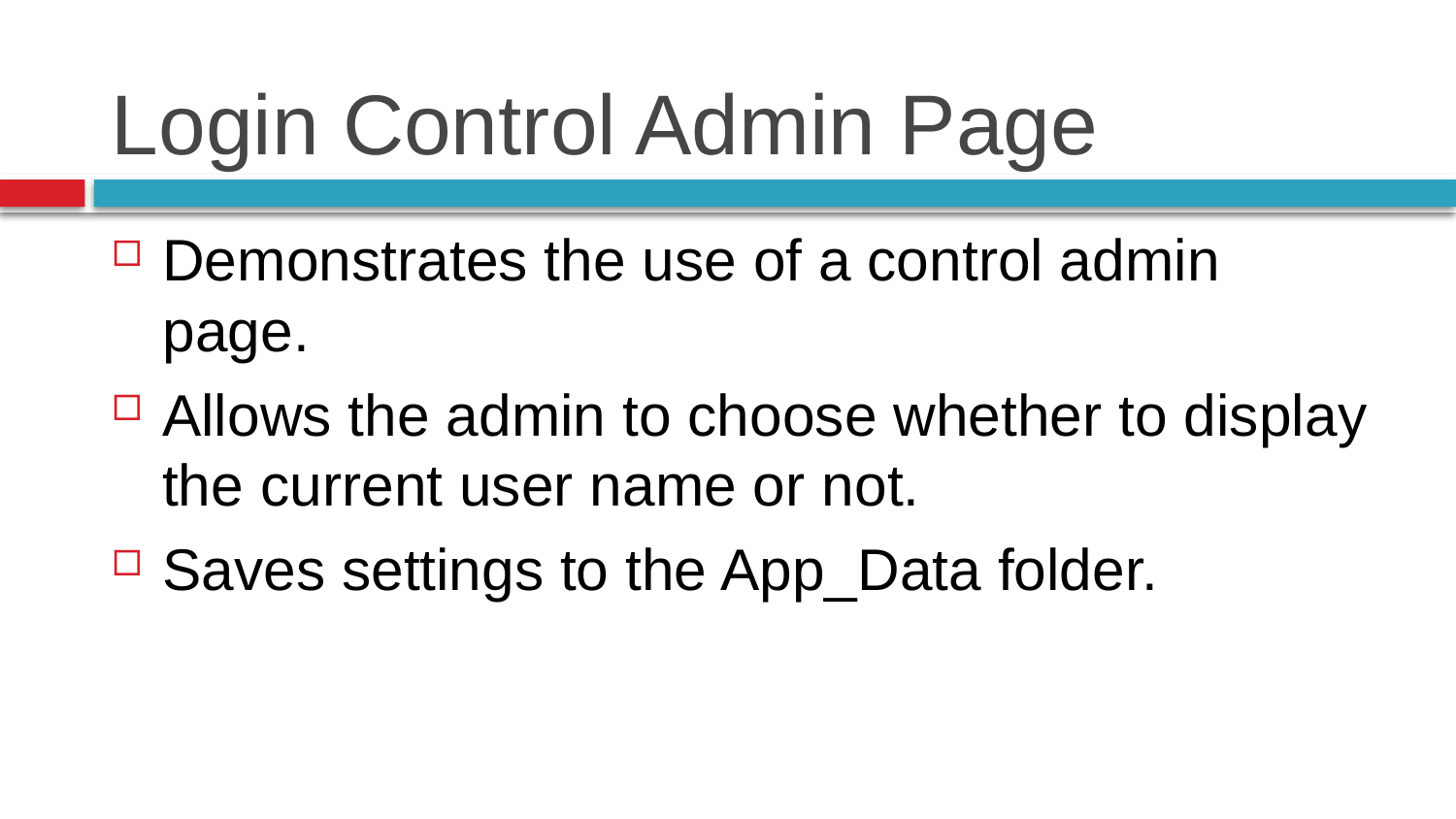

# Login Control Admin Page
Demonstrates the use of a control admin page.
Allows the admin to choose whether to display the current user name or not.
Saves settings to the App_Data folder.